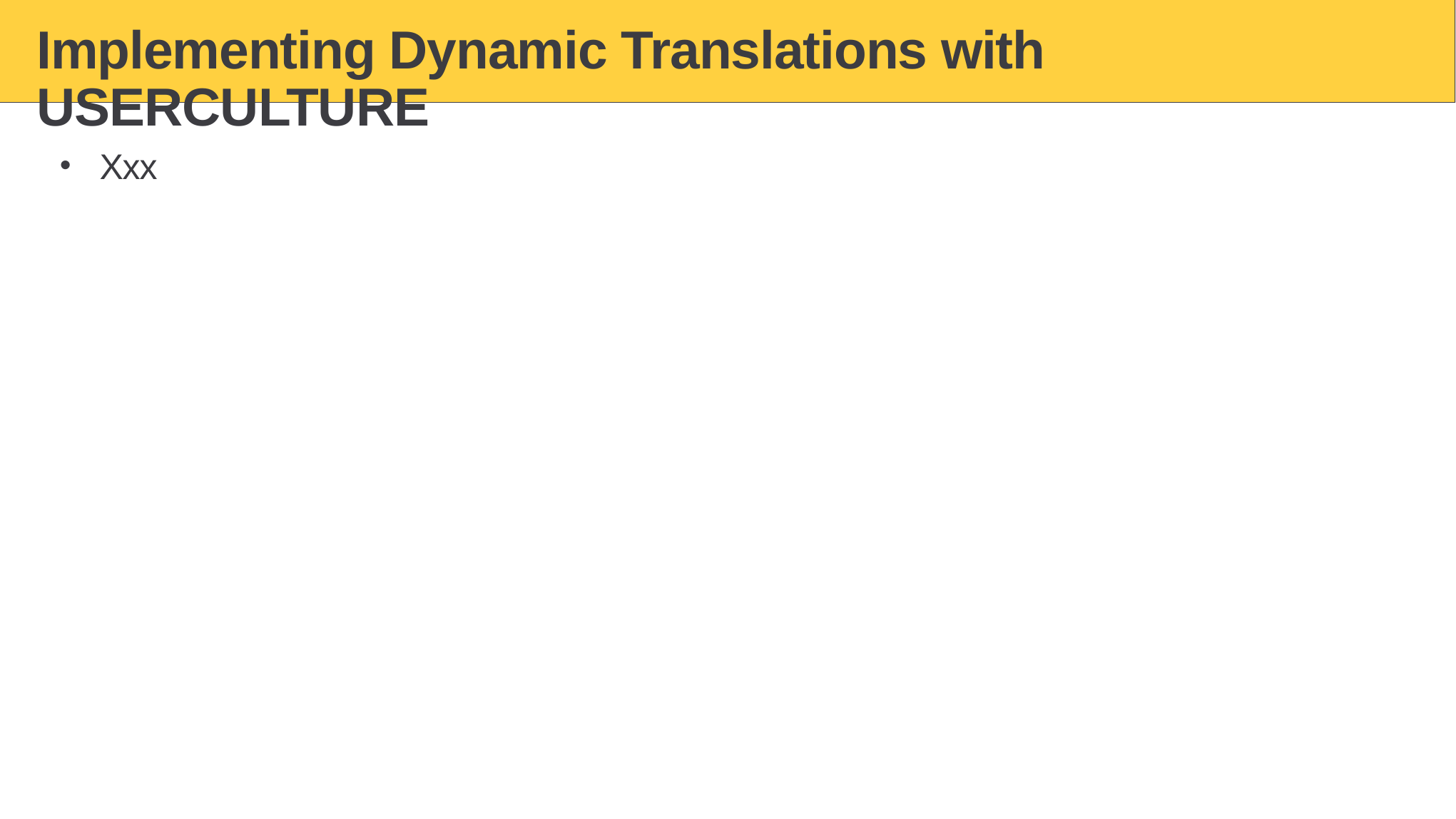

# Implementing Dynamic Translations with USERCULTURE
Xxx